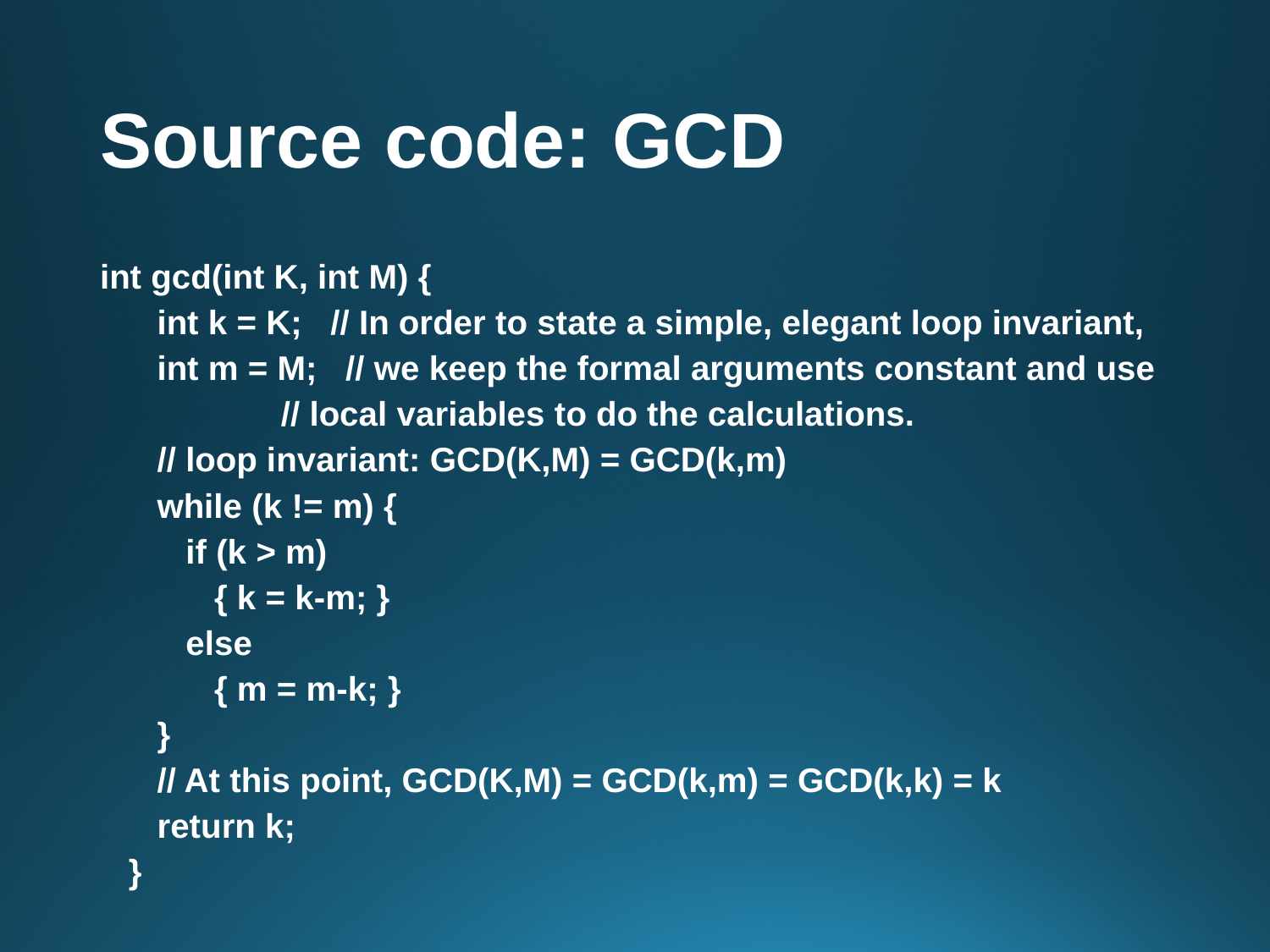

# Source code: GCD
int gcd(int K, int M) {
      int k = K;   // In order to state a simple, elegant loop invariant,
      int m = M;   // we keep the formal arguments constant and use
                   // local variables to do the calculations.
      // loop invariant: GCD(K,M) = GCD(k,m)
      while (k != m) {
         if (k > m)
            { k = k-m; }
         else
            { m = m-k; }
      }
      // At this point, GCD(K,M) = GCD(k,m) = GCD(k,k) = k
      return k;
   }